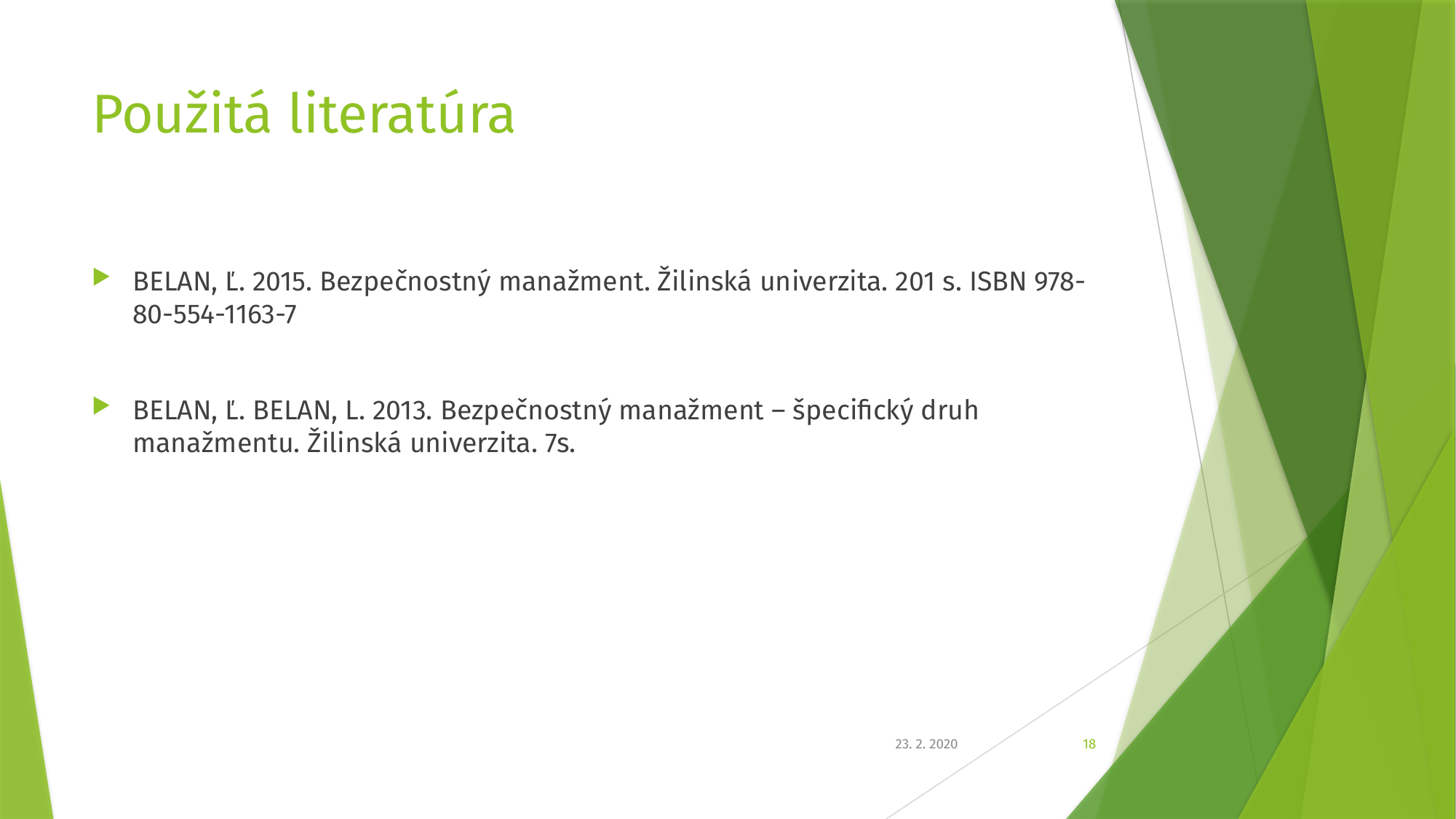

# Použitá literatúra
BELAN, Ľ. 2015. Bezpečnostný manažment. Žilinská univerzita. 201 s. ISBN 978-80-554-1163-7

BELAN, Ľ. BELAN, L. 2013. Bezpečnostný manažment – špecifický druh manažmentu. Žilinská univerzita. 7s.
23. 2. 2020
18